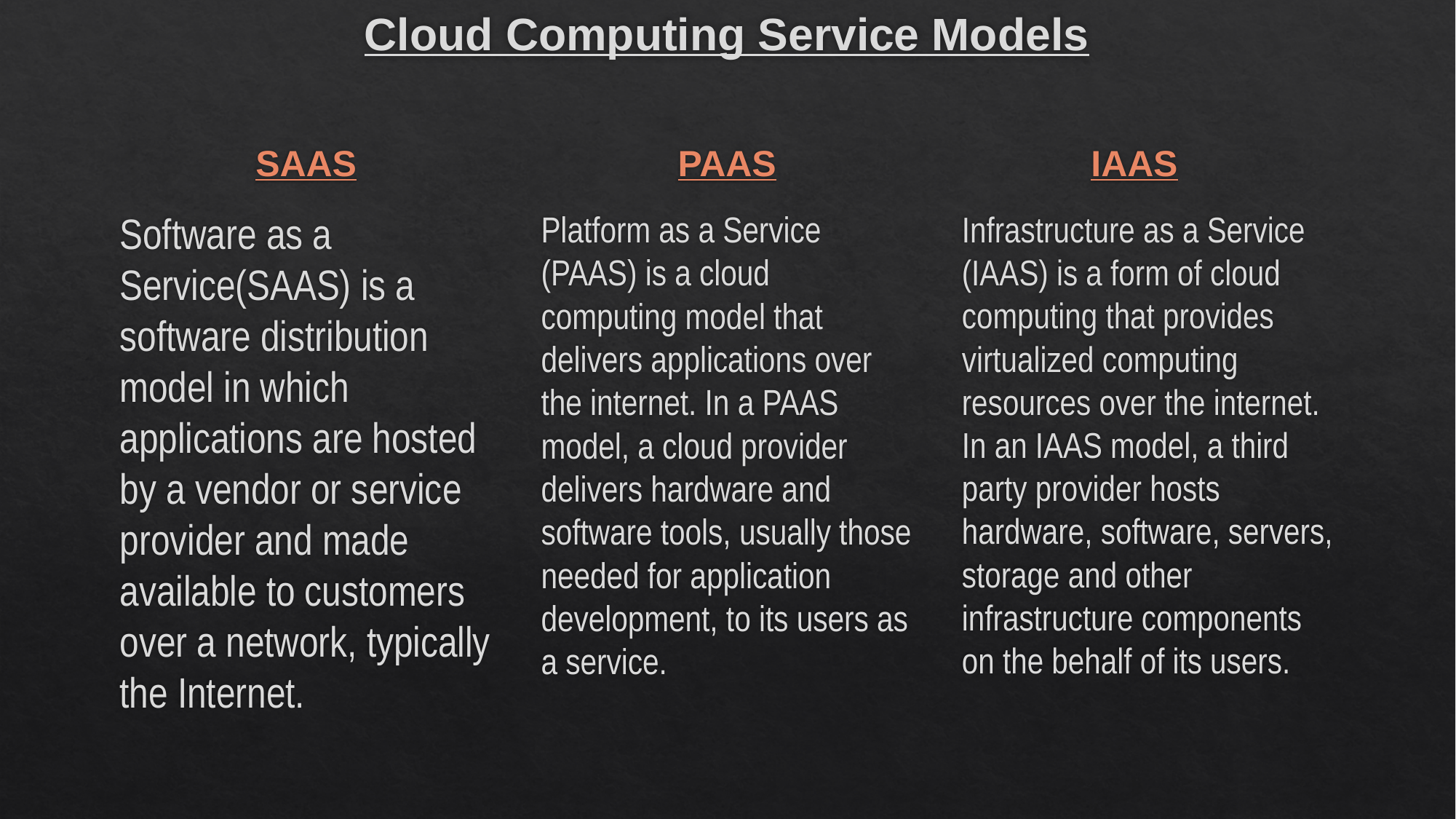

# Cloud Computing Service Models
SAAS
PAAS
IAAS
Software as a Service(SAAS) is a software distribution model in which applications are hosted by a vendor or service provider and made available to customers over a network, typically the Internet.

Platform as a Service (PAAS) is a cloud computing model that delivers applications over the internet. In a PAAS model, a cloud provider delivers hardware and software tools, usually those needed for application development, to its users as a service.

Infrastructure as a Service (IAAS) is a form of cloud computing that provides virtualized computing resources over the internet. In an IAAS model, a third party provider hosts hardware, software, servers, storage and other infrastructure components on the behalf of its users.